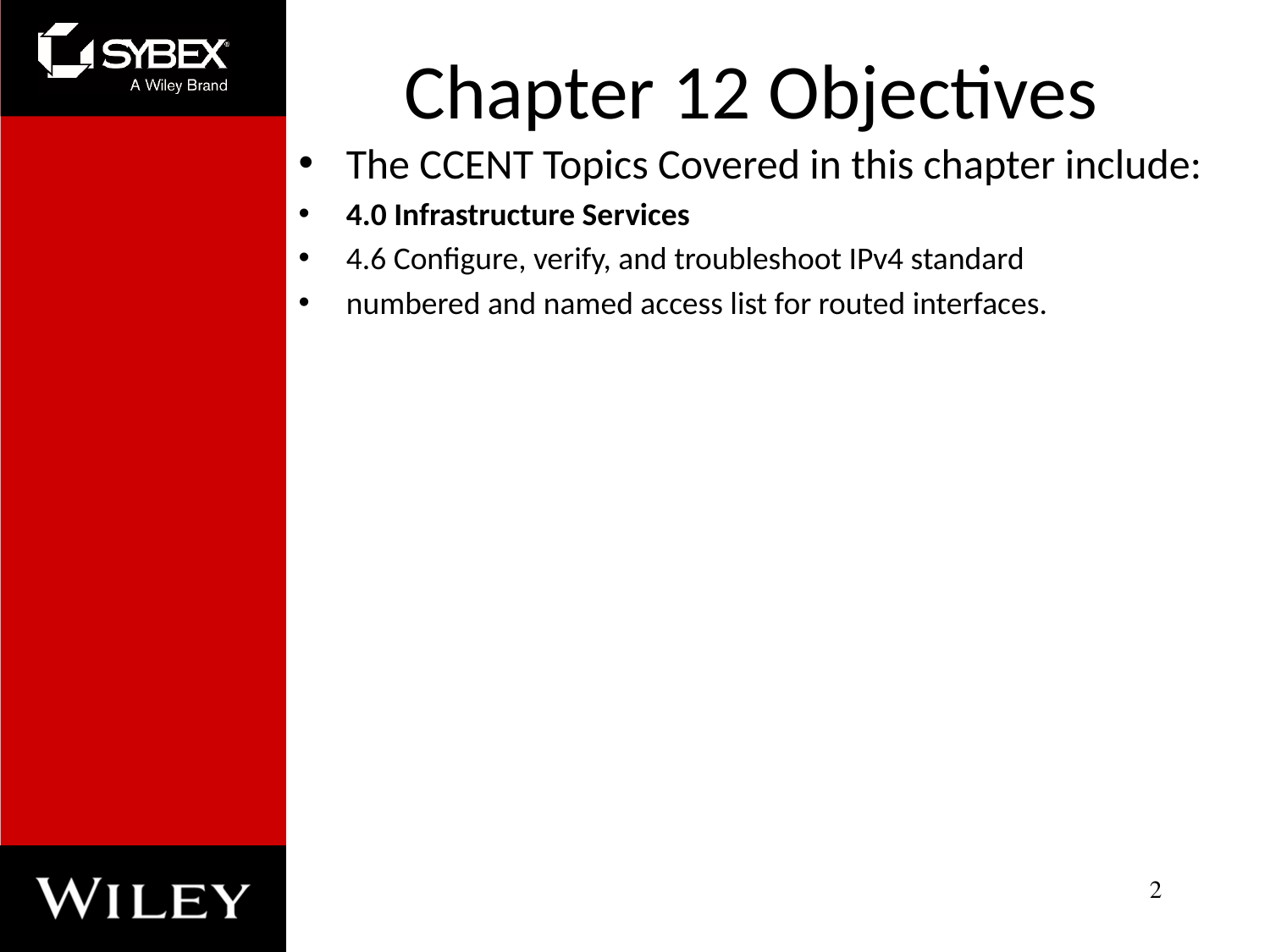

# Chapter 12 Objectives
The CCENT Topics Covered in this chapter include:
4.0 Infrastructure Services
4.6 Configure, verify, and troubleshoot IPv4 standard
numbered and named access list for routed interfaces.

2